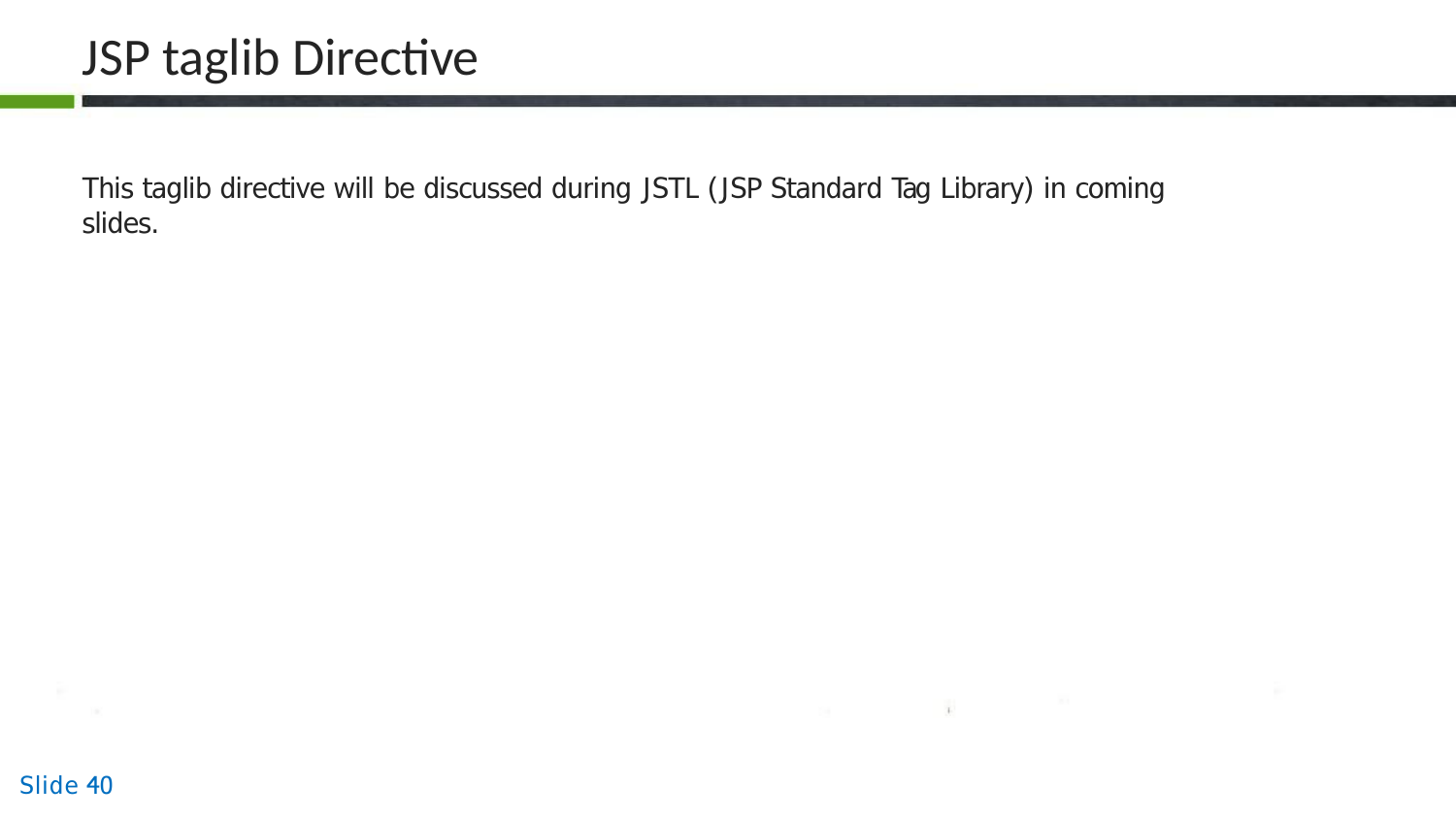

JSP taglib Directive

This taglib directive will be discussed during JSTL (JSP Standard Tag Library) in coming slides.
Slide 40